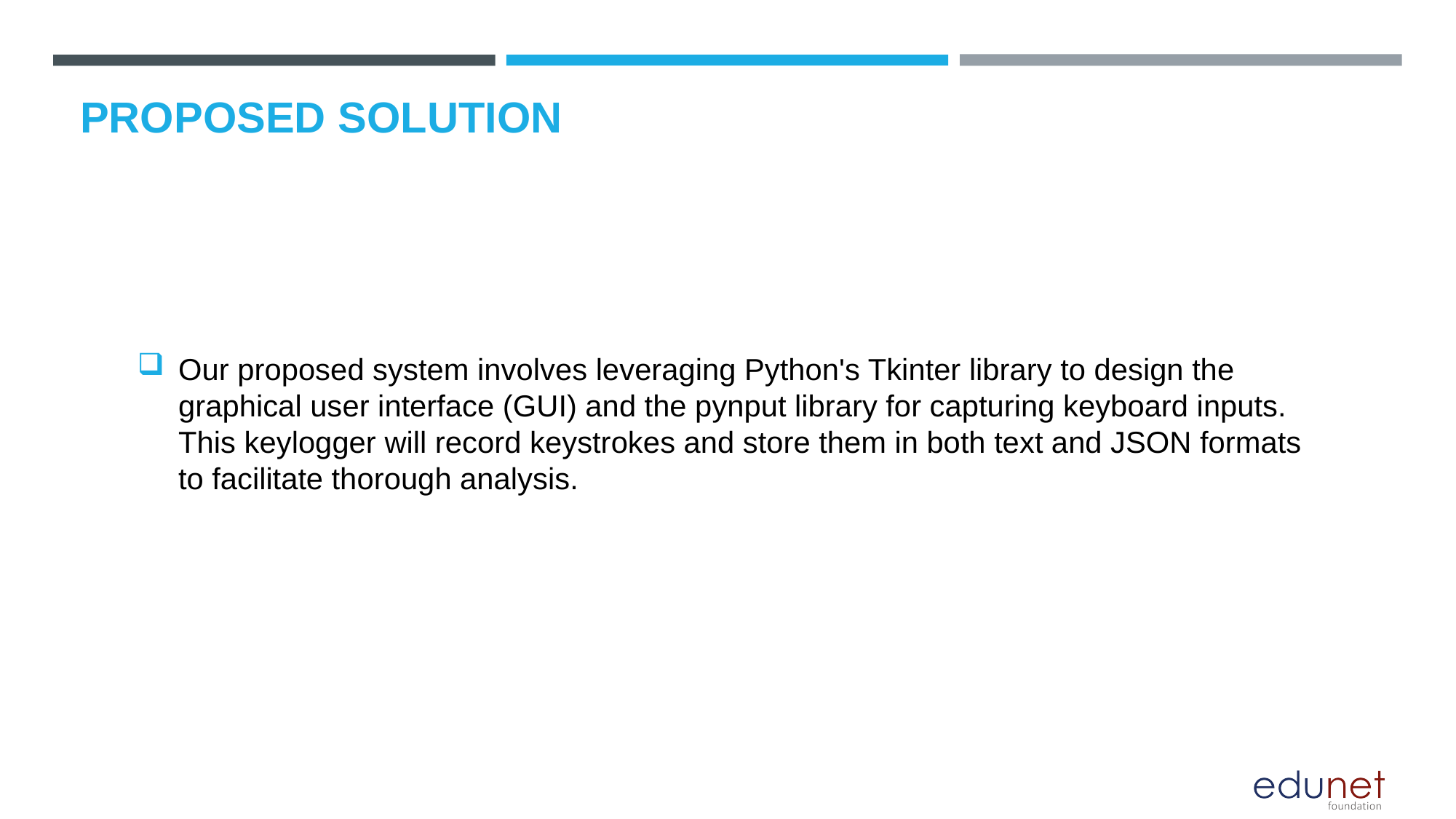

# PROPOSED SOLUTION
Our proposed system involves leveraging Python's Tkinter library to design the graphical user interface (GUI) and the pynput library for capturing keyboard inputs. This keylogger will record keystrokes and store them in both text and JSON formats to facilitate thorough analysis.